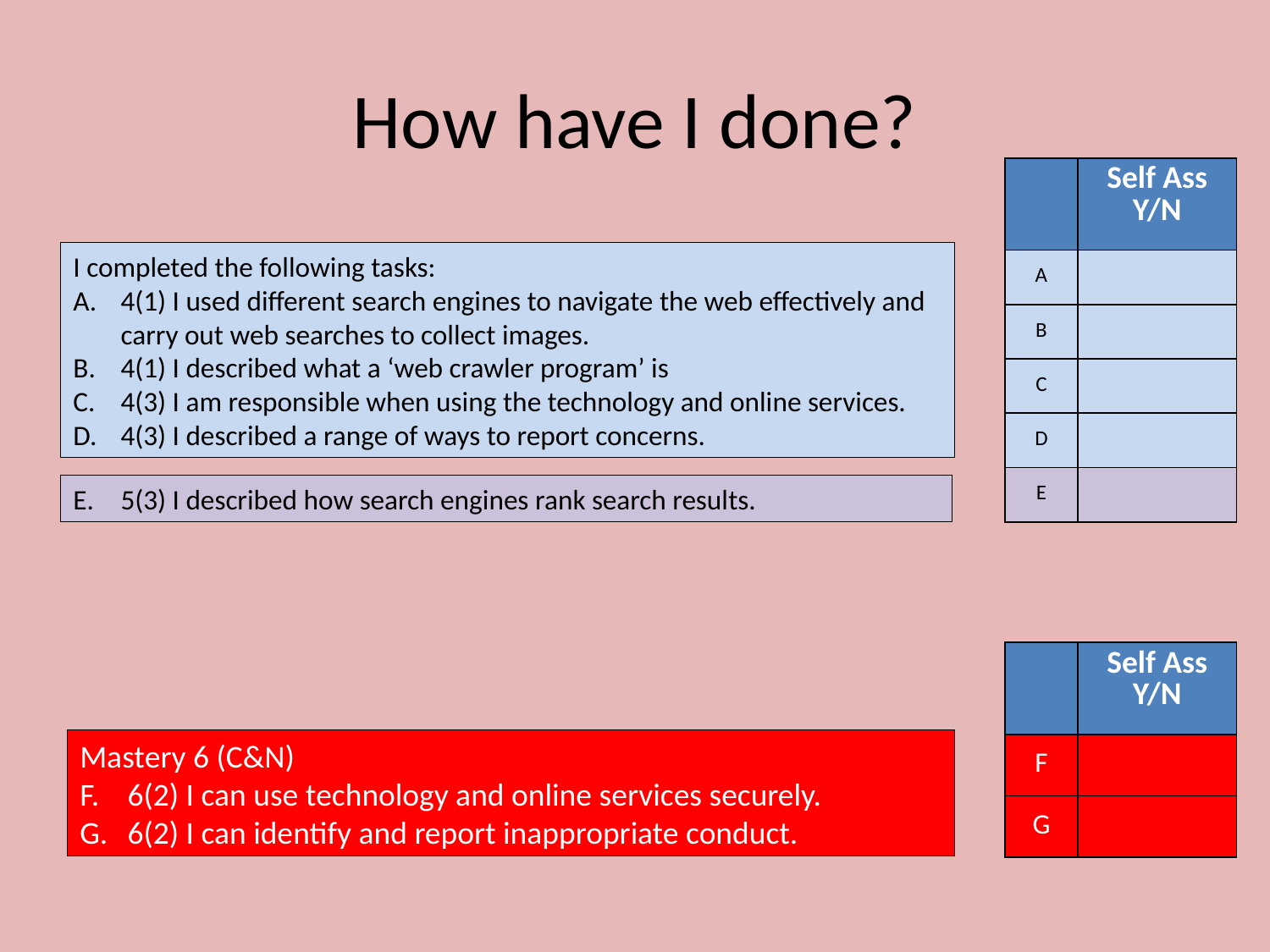

# How have I done?
|  | Self Ass Y/N |
| --- | --- |
| A |  |
| B |  |
| C |  |
| D |  |
| E |  |
I completed the following tasks:
4(1) I used different search engines to navigate the web effectively and carry out web searches to collect images.
4(1) I described what a ‘web crawler program’ is
4(3) I am responsible when using the technology and online services.
4(3) I described a range of ways to report concerns.
5(3) I described how search engines rank search results.
|  | Self Ass Y/N |
| --- | --- |
| F |  |
| G |  |
Mastery 6 (C&N)
6(2) I can use technology and online services securely.
6(2) I can identify and report inappropriate conduct.